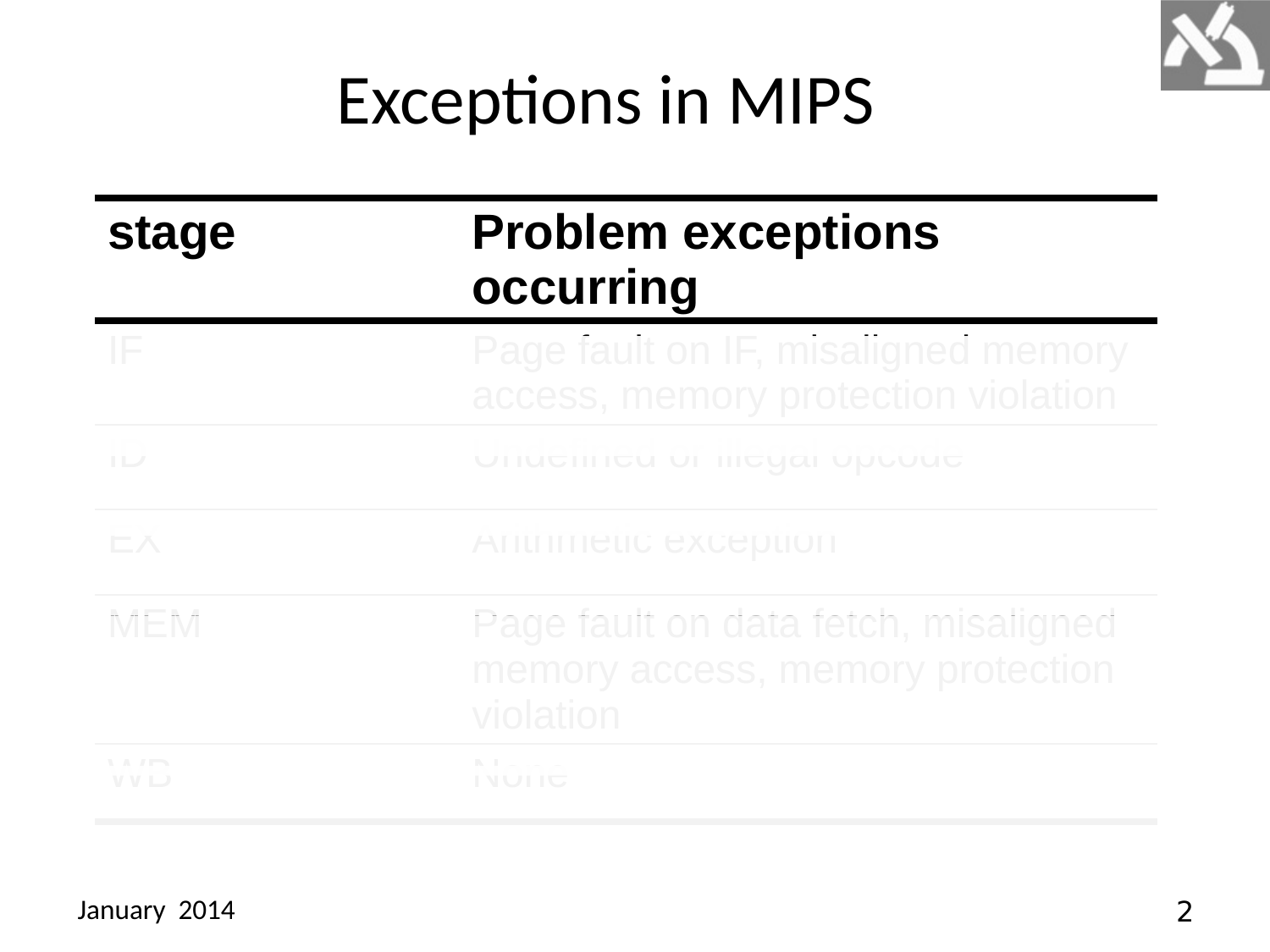

# Exceptions in MIPS
| stage | Problem exceptions occurring |
| --- | --- |
| IF | Page fault on IF, misaligned memory access, memory protection violation |
| ID | Undefined or illegal opcode |
| EX | Arithmetic exception |
| MEM | Page fault on data fetch, misaligned memory access, memory protection violation |
| WB | None |

January  2014
2